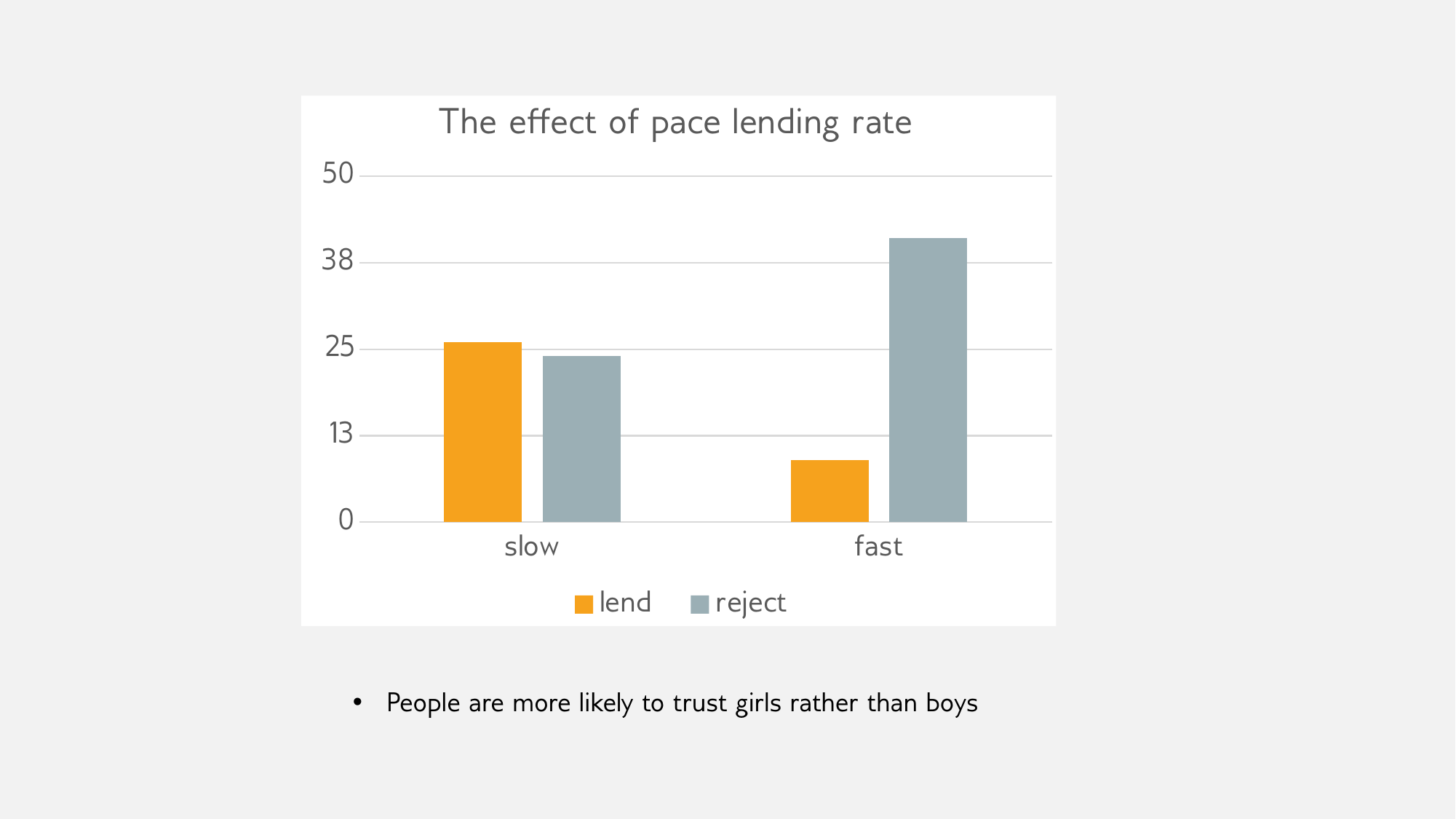

### Chart: The effect of pace lending rate

| Category | lend | reject |
|---|---|---|
| slow | 26.0 | 24.0 |
| fast | 9.0 | 41.0 |
People are more likely to trust girls rather than boys